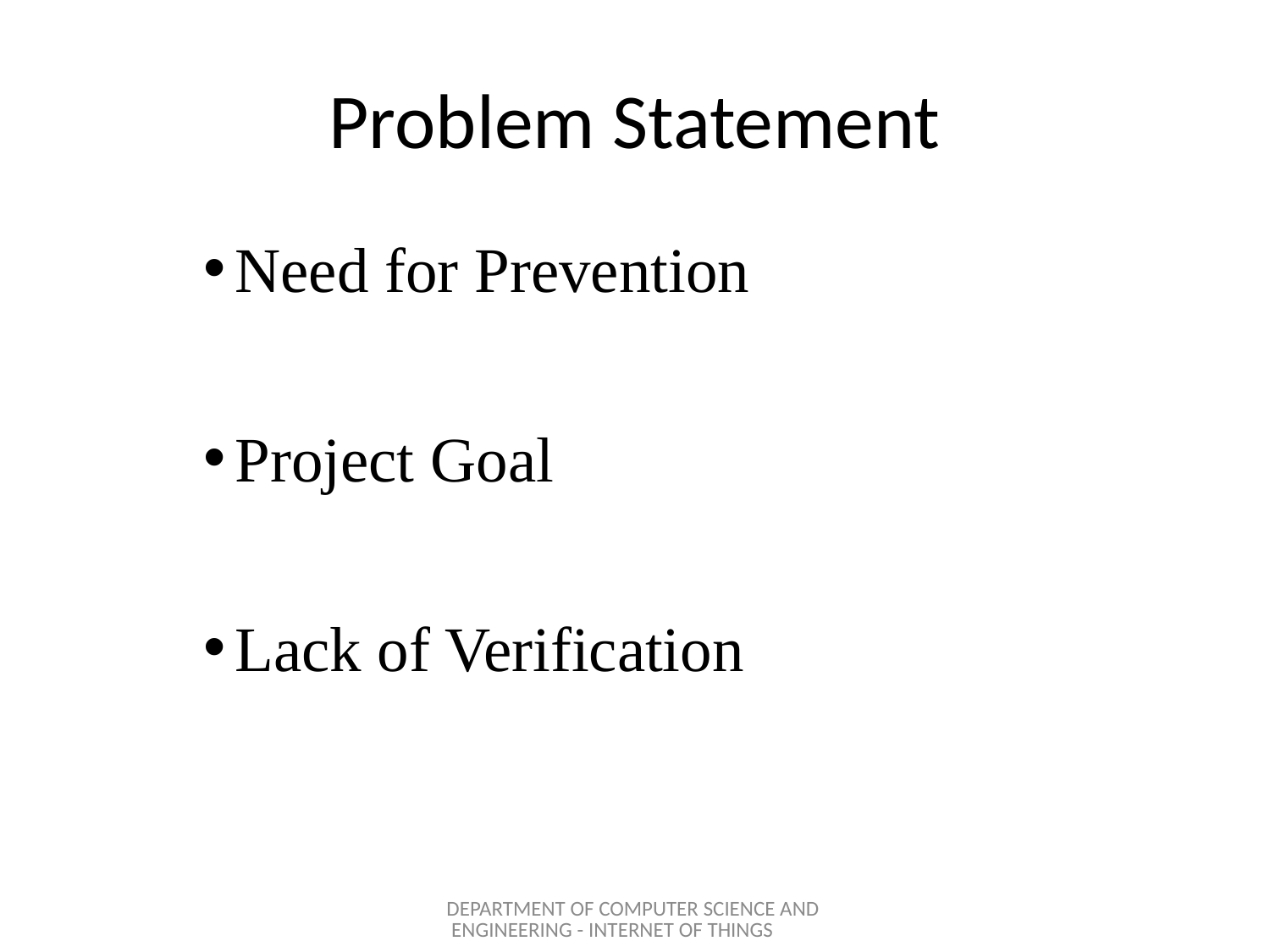

# Problem Statement
Need for Prevention

Project Goal

Lack of Verification

DEPARTMENT OF COMPUTER SCIENCE AND ENGINEERING - INTERNET OF THINGS